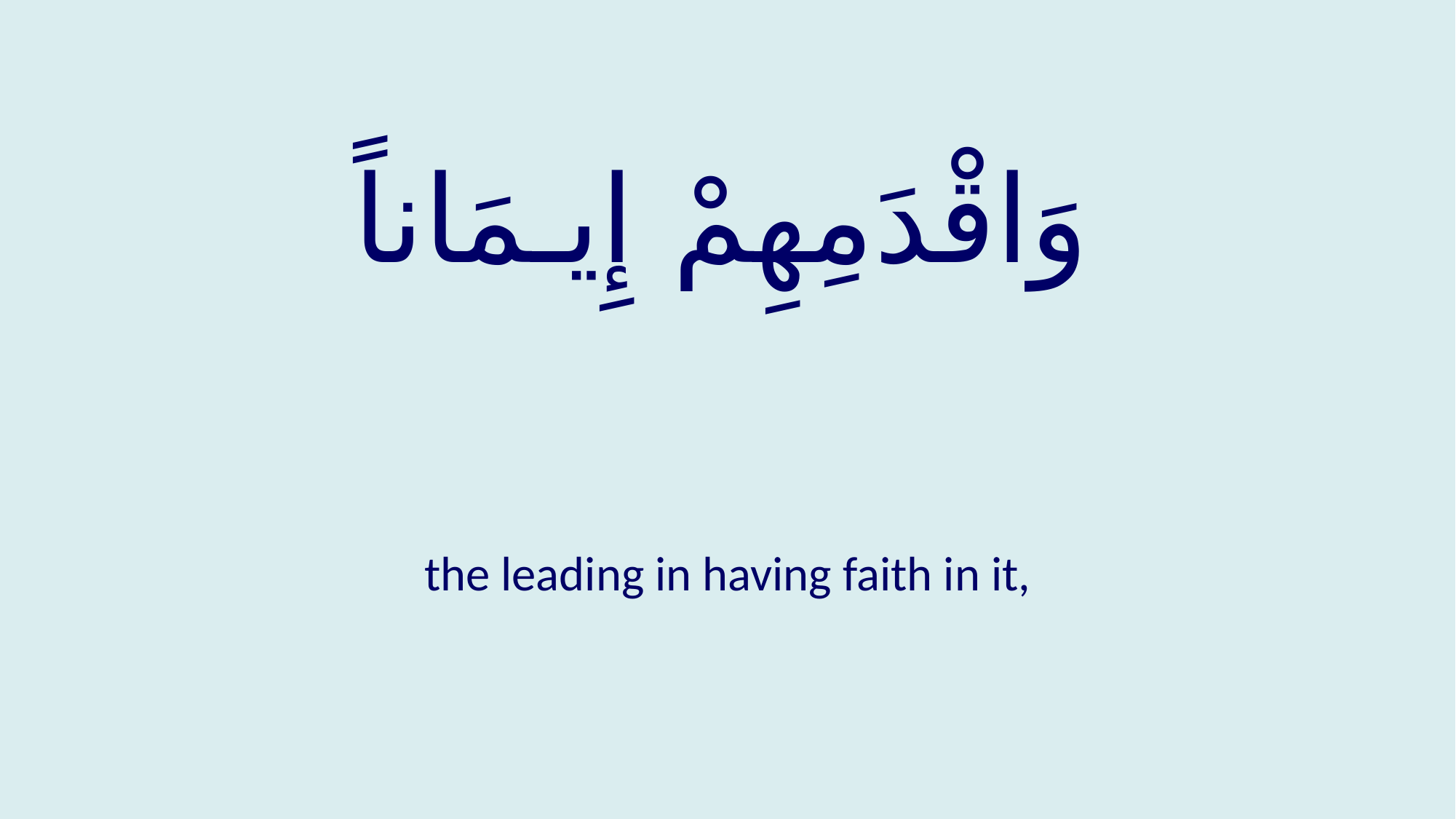

# وَاقْدَمِهِمْ إِيـمَاناً
the leading in having faith in it,